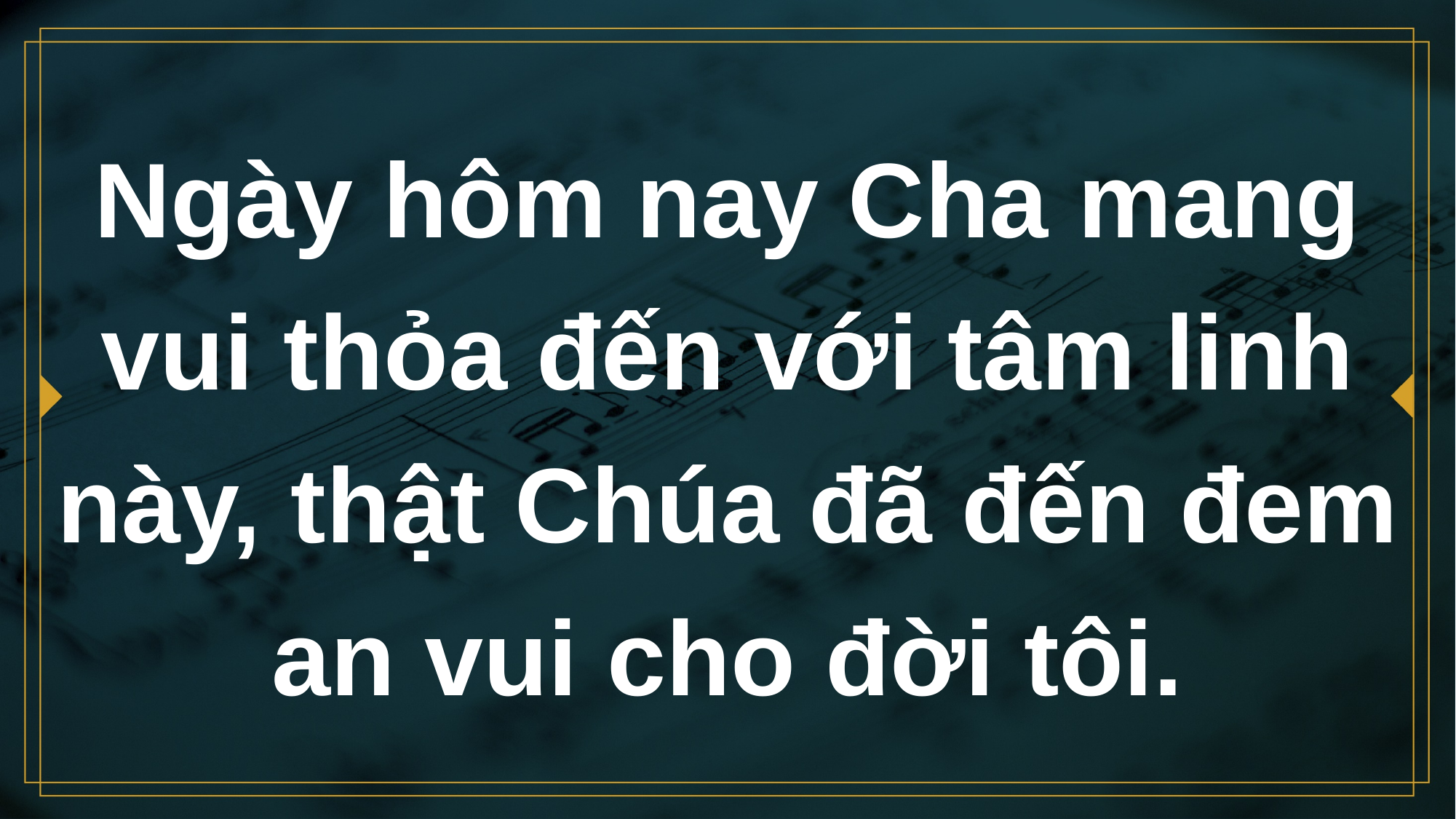

# Ngày hôm nay Cha mang vui thỏa đến với tâm linh này, thật Chúa đã đến đem an vui cho đời tôi.